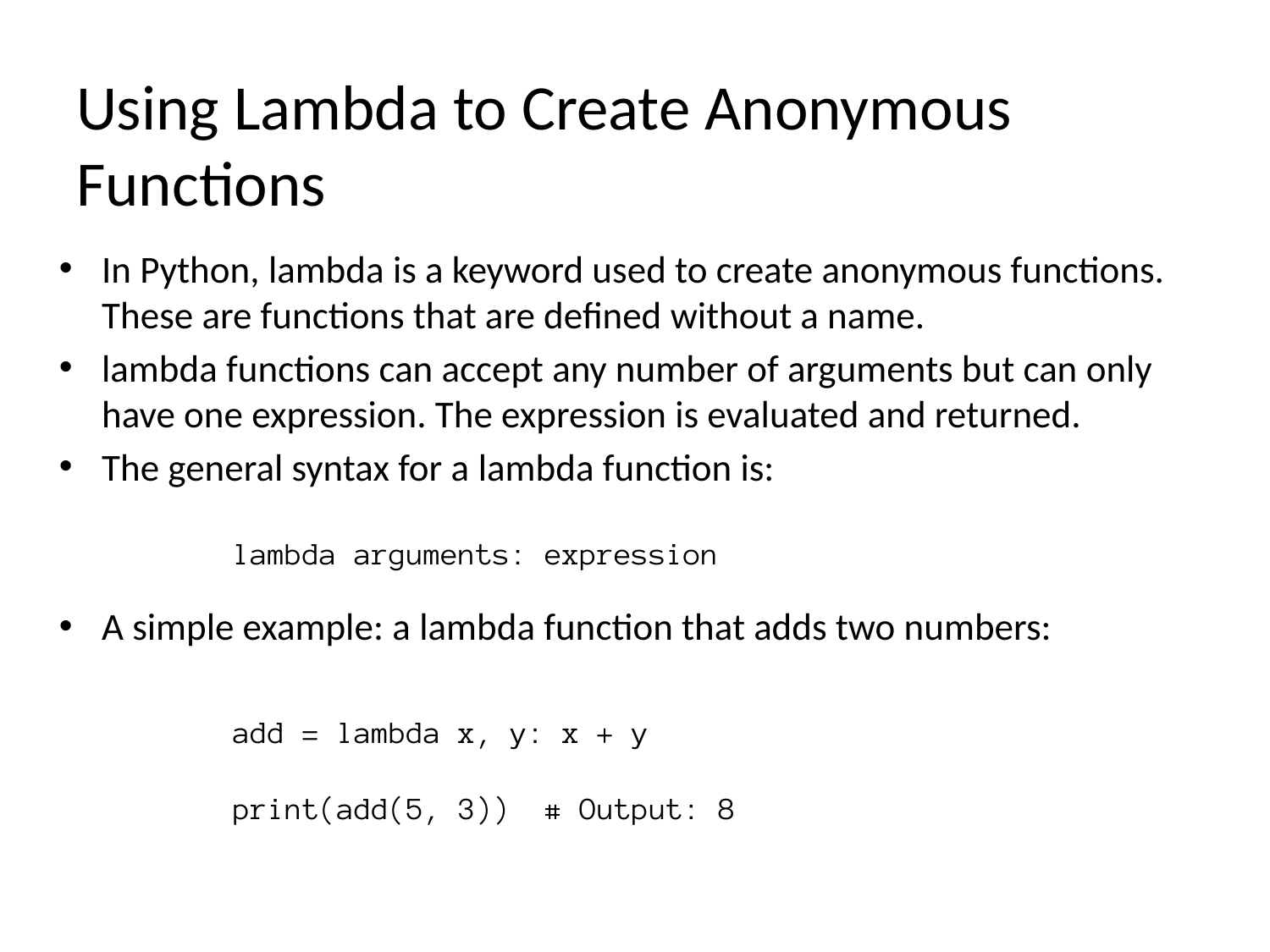

# Using Lambda to Create Anonymous Functions
In Python, lambda is a keyword used to create anonymous functions. These are functions that are defined without a name.
lambda functions can accept any number of arguments but can only have one expression. The expression is evaluated and returned.
The general syntax for a lambda function is:

A simple example: a lambda function that adds two numbers:

lambda arguments: expression
add = lambda x, y: x + y

print(add(5, 3))  # Output: 8